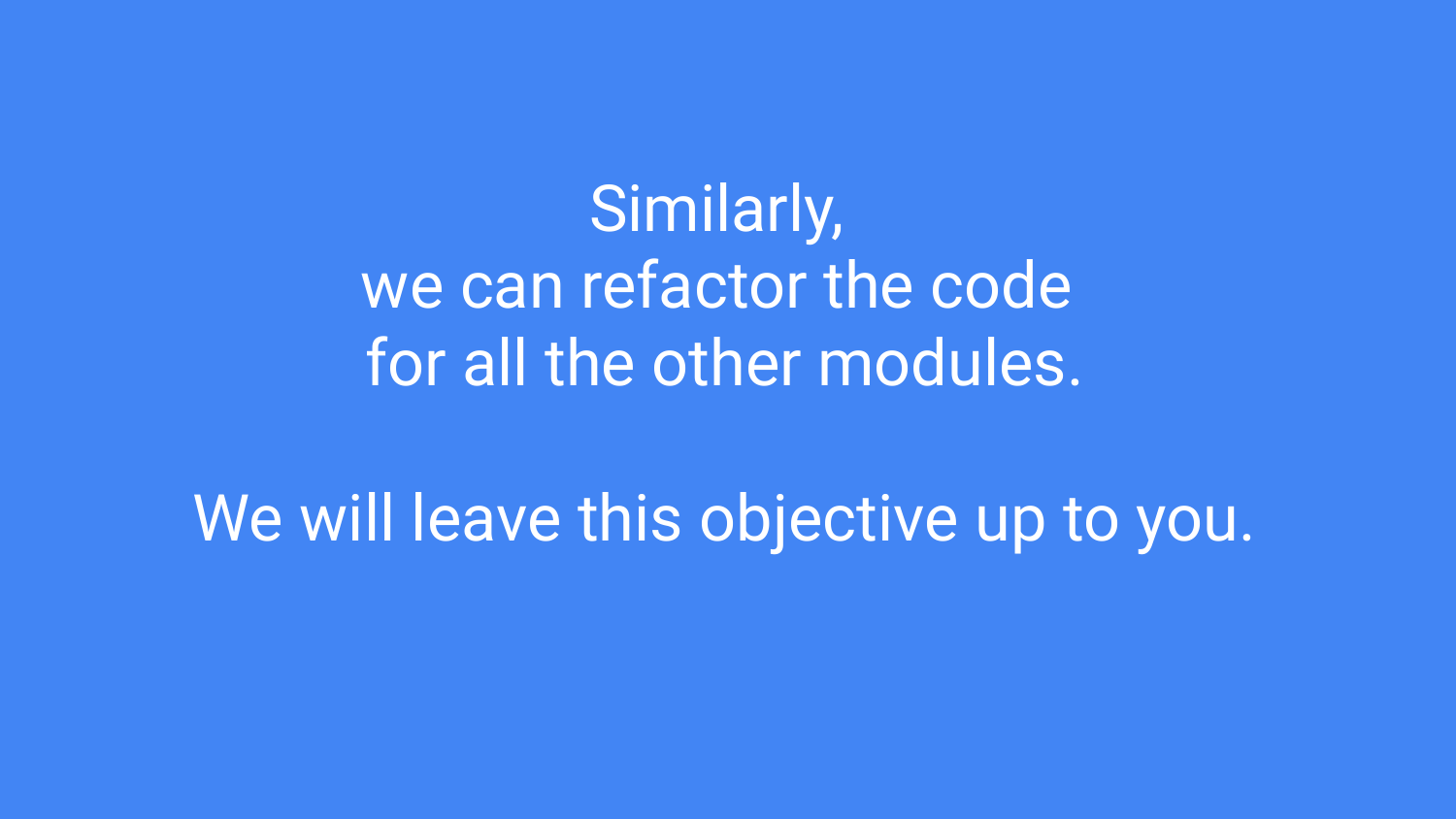

# Similarly,
we can refactor the code
for all the other modules.

We will leave this objective up to you.